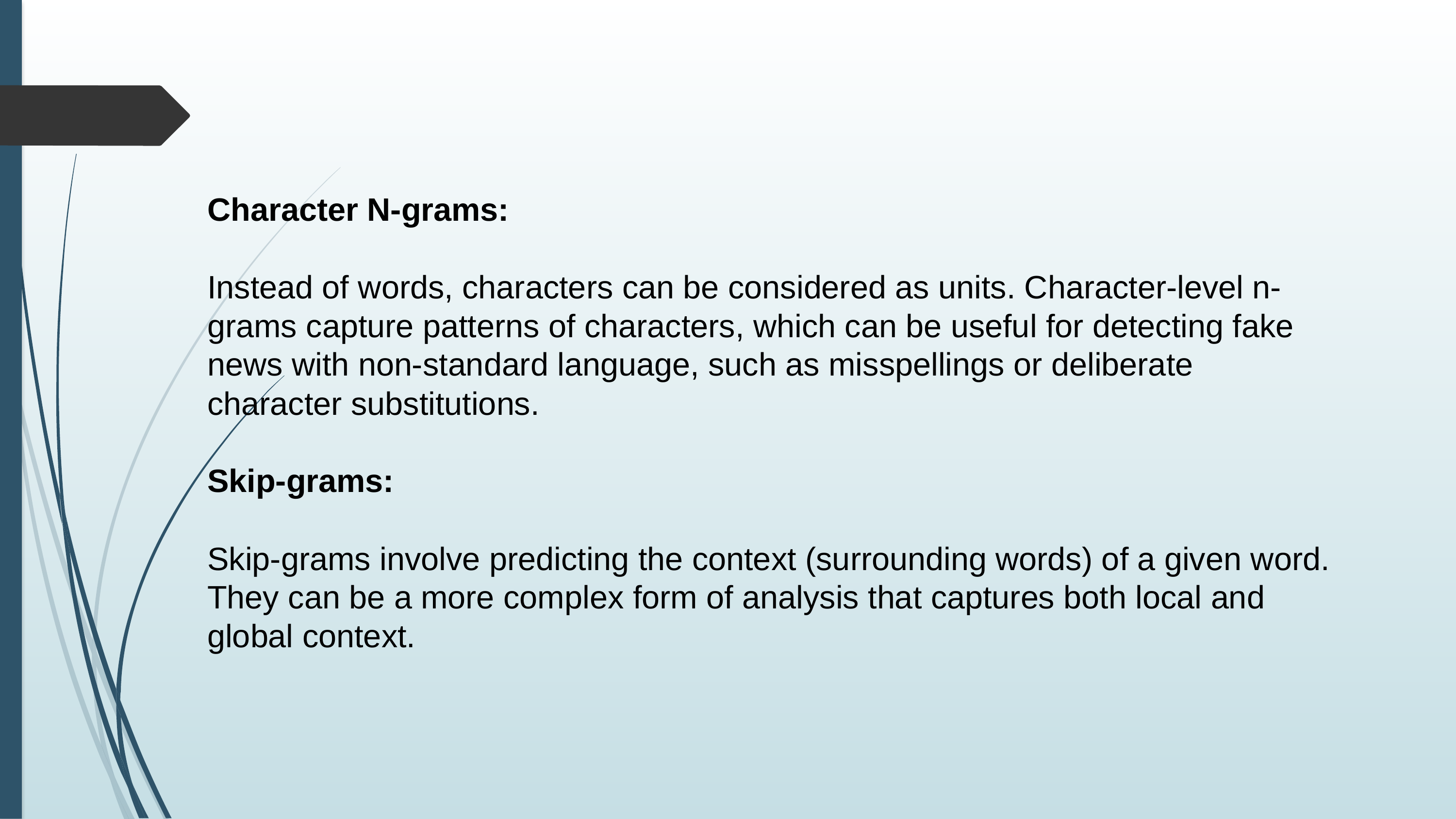

Character N-grams:

Instead of words, characters can be considered as units. Character-level n-grams capture patterns of characters, which can be useful for detecting fake news with non-standard language, such as misspellings or deliberate character substitutions.

Skip-grams:

Skip-grams involve predicting the context (surrounding words) of a given word. They can be a more complex form of analysis that captures both local and global context.